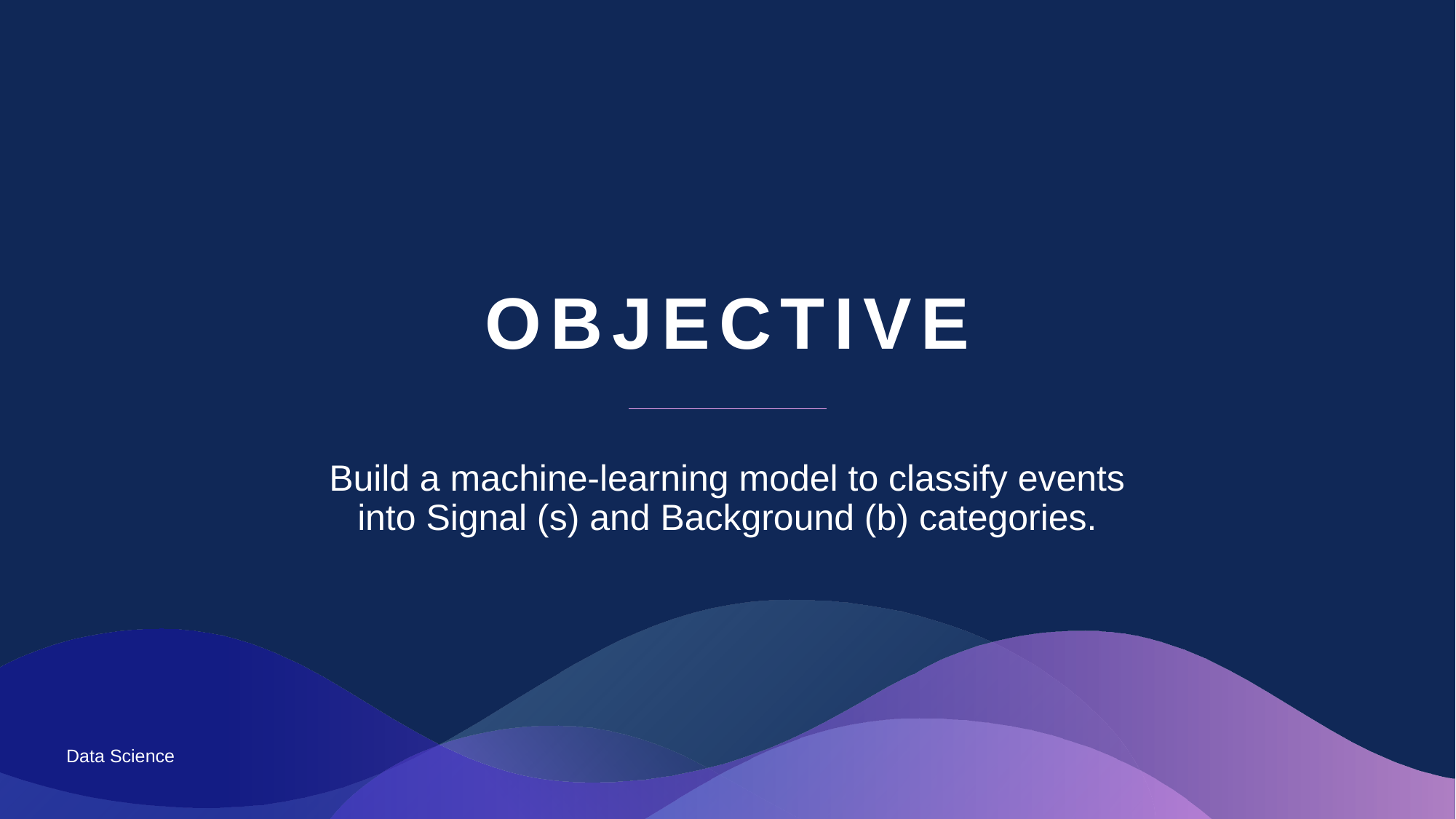

# Objective
Build a machine-learning model to classify events into Signal (s) and Background (b) categories.
Data Science